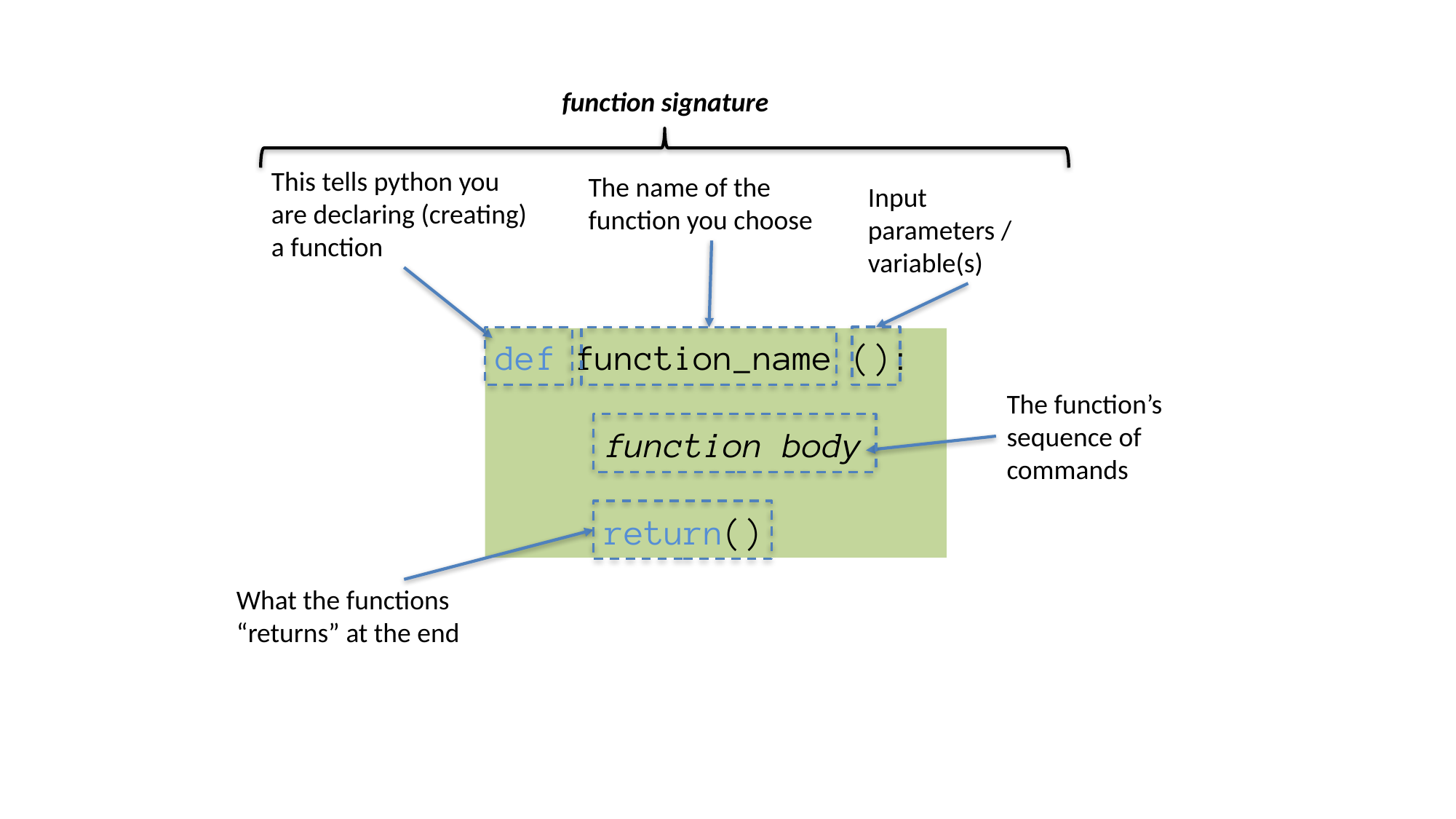

function signature
This tells python you are declaring (creating) a function
The name of the function you choose
Input parameters / variable(s)

def function_name ():

	function body

	return()

The function’s sequence of commands

What the functions “returns” at the end